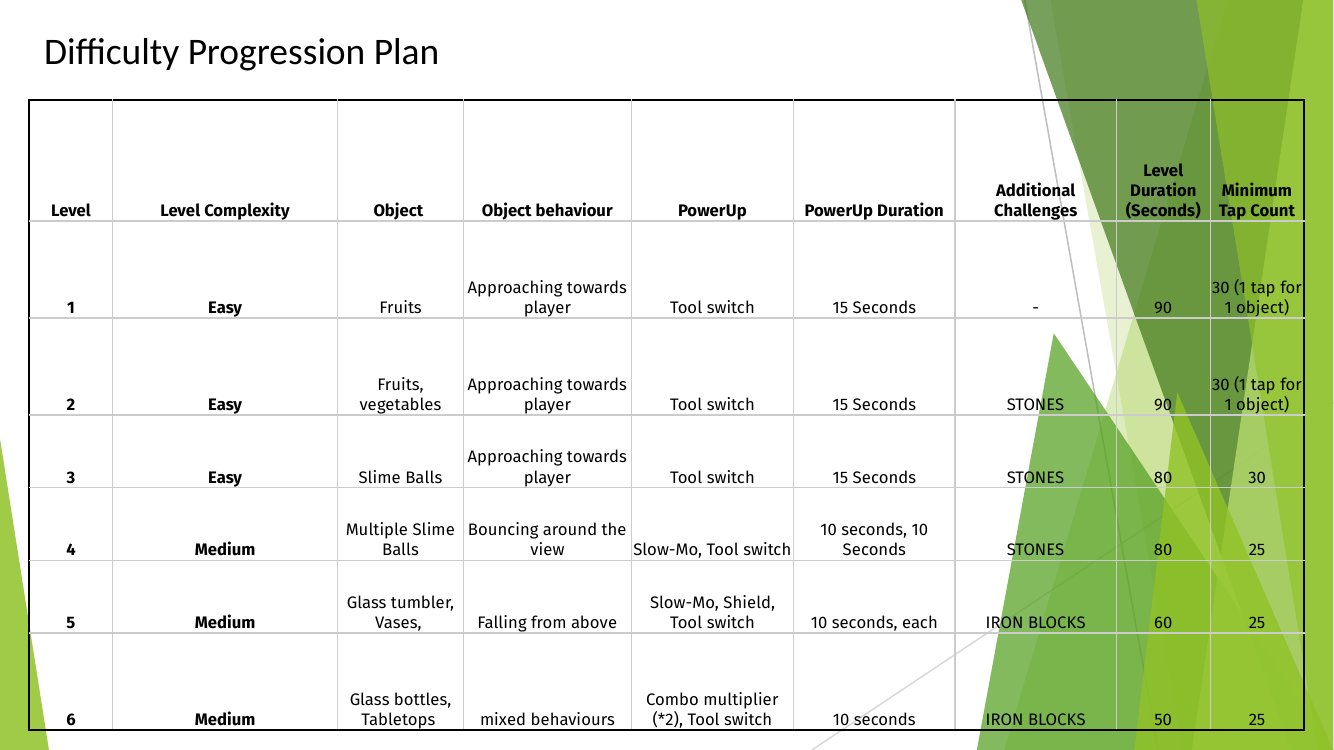

Difficulty Progression Plan
| Level | Level Complexity | Object | Object behaviour | PowerUp | PowerUp Duration | Additional Challenges | Level Duration (Seconds) | Minimum Tap Count |
| --- | --- | --- | --- | --- | --- | --- | --- | --- |
| 1 | Easy | Fruits | Approaching towards player | Tool switch | 15 Seconds | - | 90 | 30 (1 tap for 1 object) |
| 2 | Easy | Fruits, vegetables | Approaching towards player | Tool switch | 15 Seconds | STONES | 90 | 30 (1 tap for 1 object) |
| 3 | Easy | Slime Balls | Approaching towards player | Tool switch | 15 Seconds | STONES | 80 | 30 |
| 4 | Medium | Multiple Slime Balls | Bouncing around the view | Slow-Mo, Tool switch | 10 seconds, 10 Seconds | STONES | 80 | 25 |
| 5 | Medium | Glass tumbler, Vases, | Falling from above | Slow-Mo, Shield, Tool switch | 10 seconds, each | IRON BLOCKS | 60 | 25 |
| 6 | Medium | Glass bottles, Tabletops | mixed behaviours | Combo multiplier (\*2), Tool switch | 10 seconds | IRON BLOCKS | 50 | 25 |